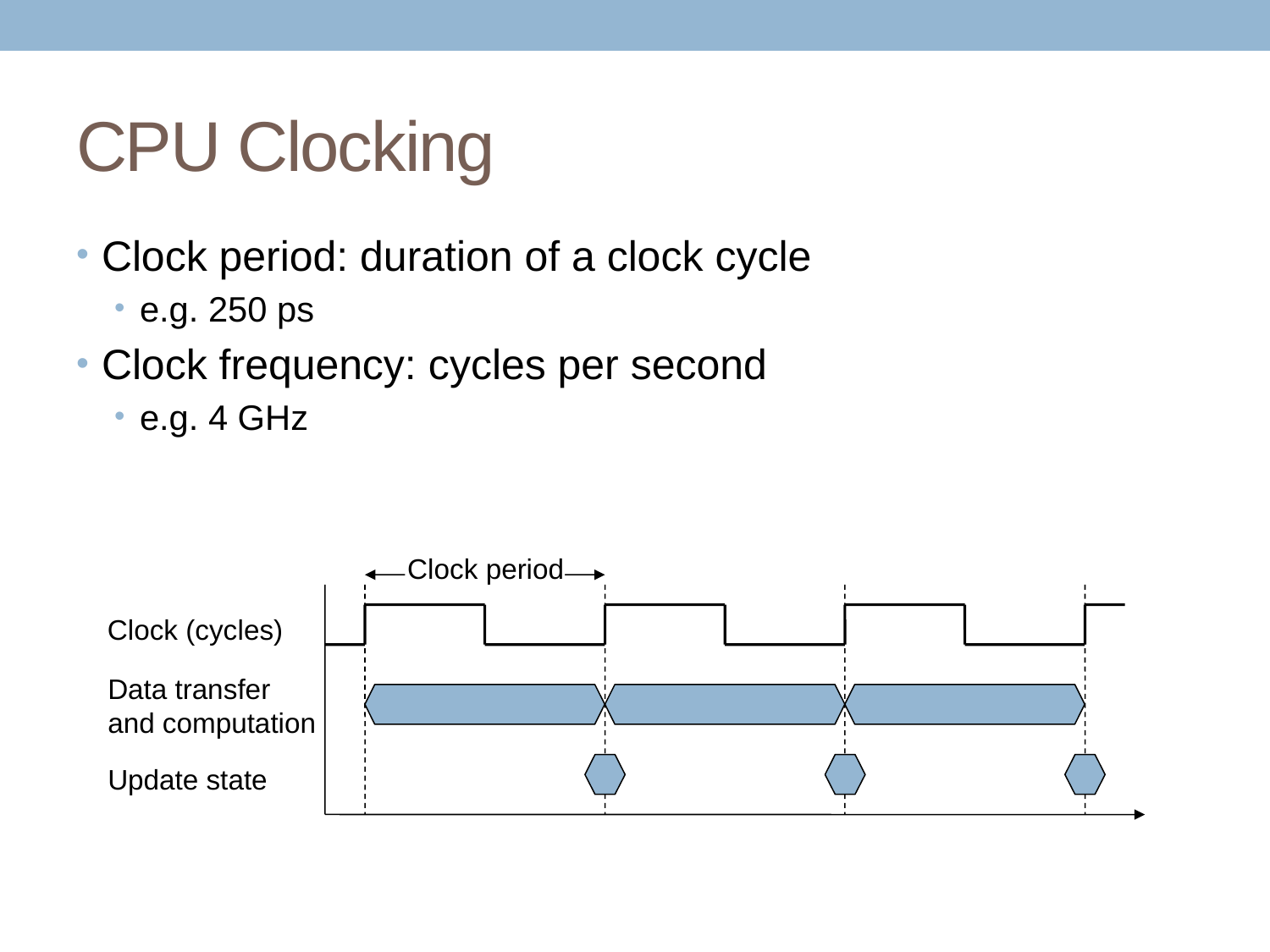

# CPU Clocking
Clock period: duration of a clock cycle
e.g. 250 ps
Clock frequency: cycles per second
e.g. 4 GHz
Clock period

Clock (cycles)

Data transfer
and computation

Update state